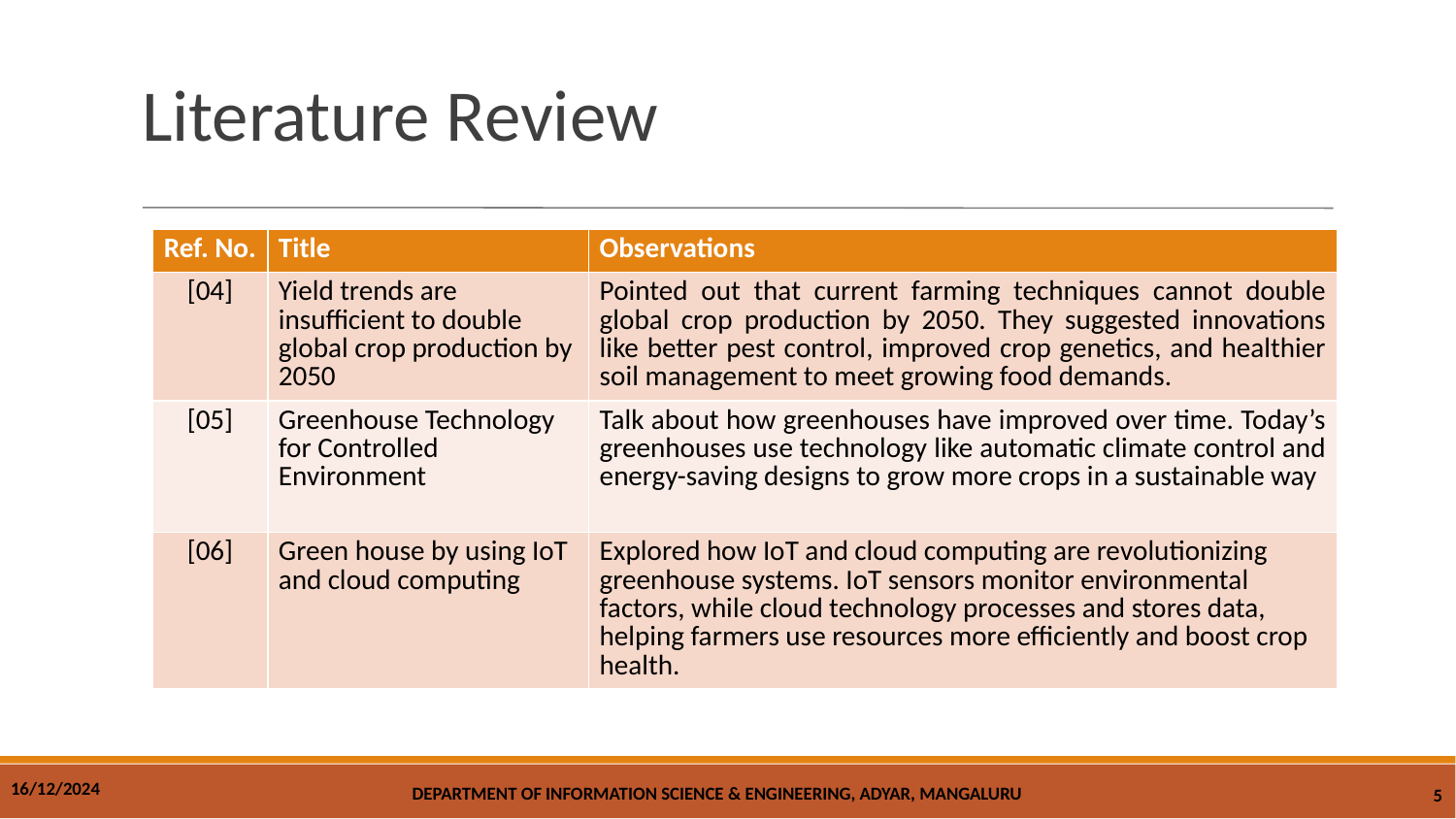

# Literature Review
| Ref. No. | Title | Observations |
| --- | --- | --- |
| [04] | Yield trends are insufficient to double global crop production by 2050 | Pointed out that current farming techniques cannot double global crop production by 2050. They suggested innovations like better pest control, improved crop genetics, and healthier soil management to meet growing food demands. |
| [05] | Greenhouse Technology for Controlled Environment | Talk about how greenhouses have improved over time. Today’s greenhouses use technology like automatic climate control and energy-saving designs to grow more crops in a sustainable way |
| [06] | Green house by using IoT and cloud computing | Explored how IoT and cloud computing are revolutionizing greenhouse systems. IoT sensors monitor environmental factors, while cloud technology processes and stores data, helping farmers use resources more efficiently and boost crop health. |
16/12/2024
DEPARTMENT OF INFORMATION SCIENCE & ENGINEERING, ADYAR, MANGALURU
5